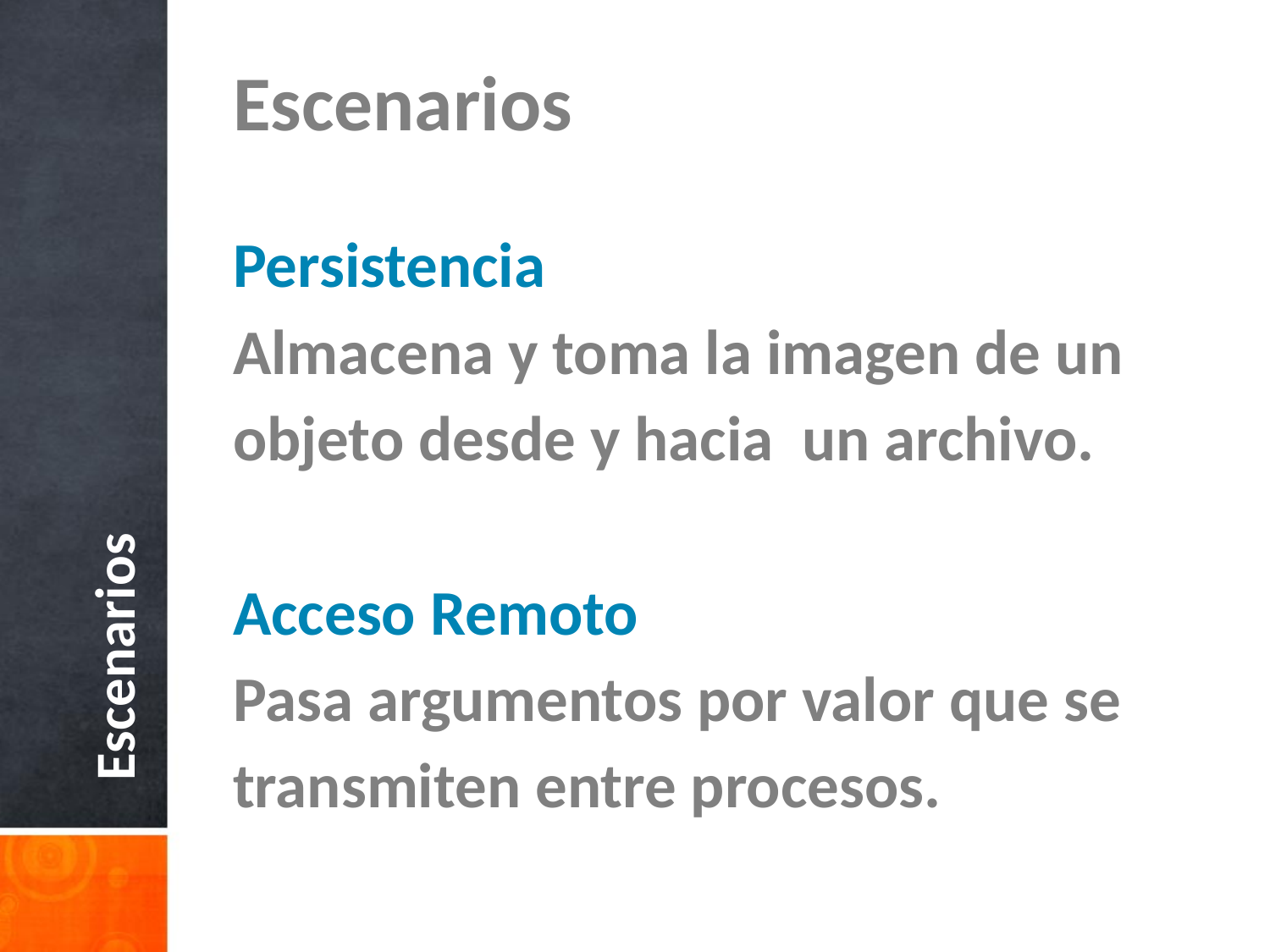

Escenarios

Persistencia
Almacena y toma la imagen de un objeto desde y hacia  un archivo.

Acceso Remoto
Pasa argumentos por valor que se transmiten entre procesos.
Escenarios